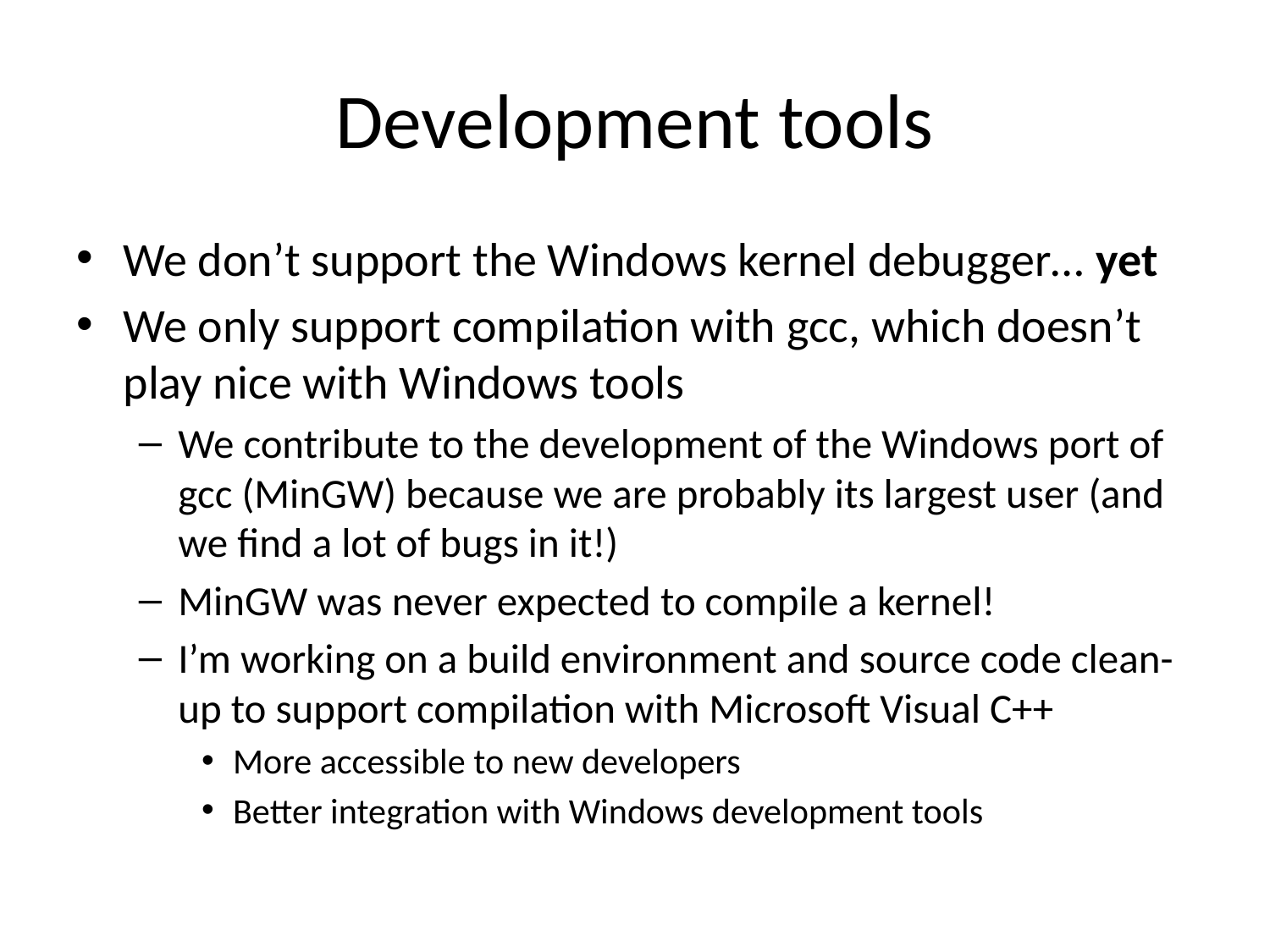

# Development tools
We don’t support the Windows kernel debugger… yet
We only support compilation with gcc, which doesn’t play nice with Windows tools
We contribute to the development of the Windows port of gcc (MinGW) because we are probably its largest user (and we find a lot of bugs in it!)
MinGW was never expected to compile a kernel!
I’m working on a build environment and source code clean-up to support compilation with Microsoft Visual C++
More accessible to new developers
Better integration with Windows development tools